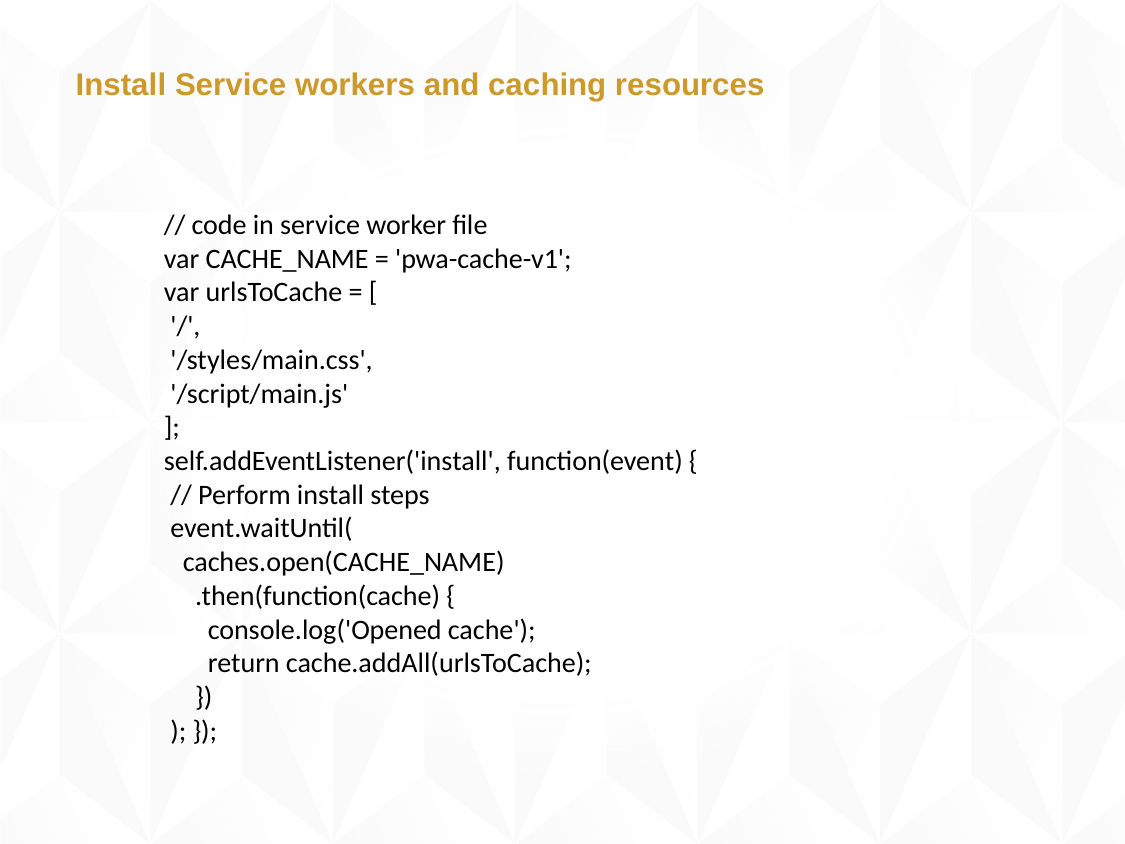

# Install Service workers and caching resources
// code in service worker file
var CACHE_NAME = 'pwa-cache-v1';
var urlsToCache = [
 '/',
 '/styles/main.css',
 '/script/main.js'
];
self.addEventListener('install', function(event) {
 // Perform install steps
 event.waitUntil(
   caches.open(CACHE_NAME)
     .then(function(cache) {
       console.log('Opened cache');
       return cache.addAll(urlsToCache);
     })
 ); });